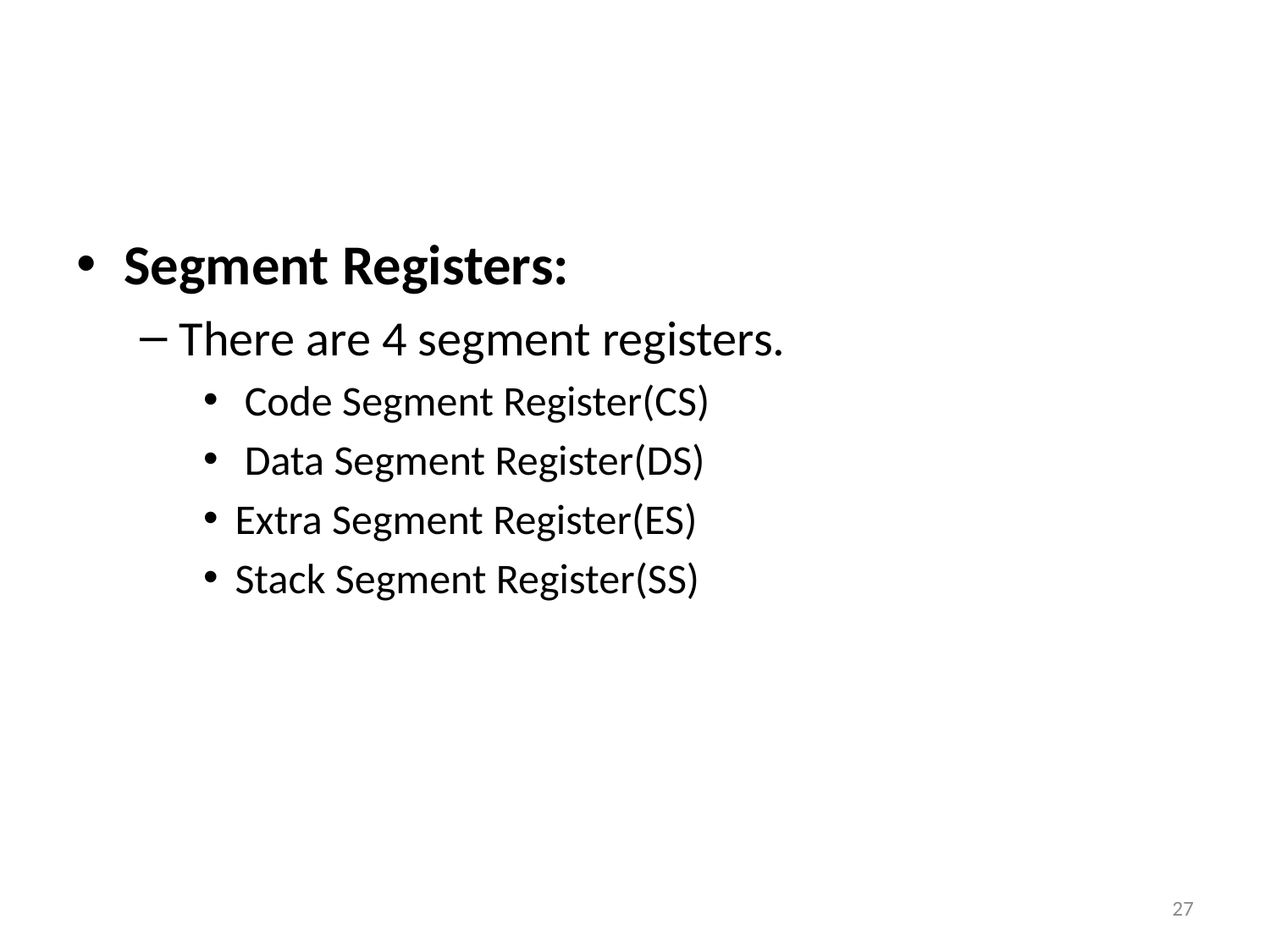

#
Segment Registers:
There are 4 segment registers.
 Code Segment Register(CS)
 Data Segment Register(DS)
Extra Segment Register(ES)
Stack Segment Register(SS)
27